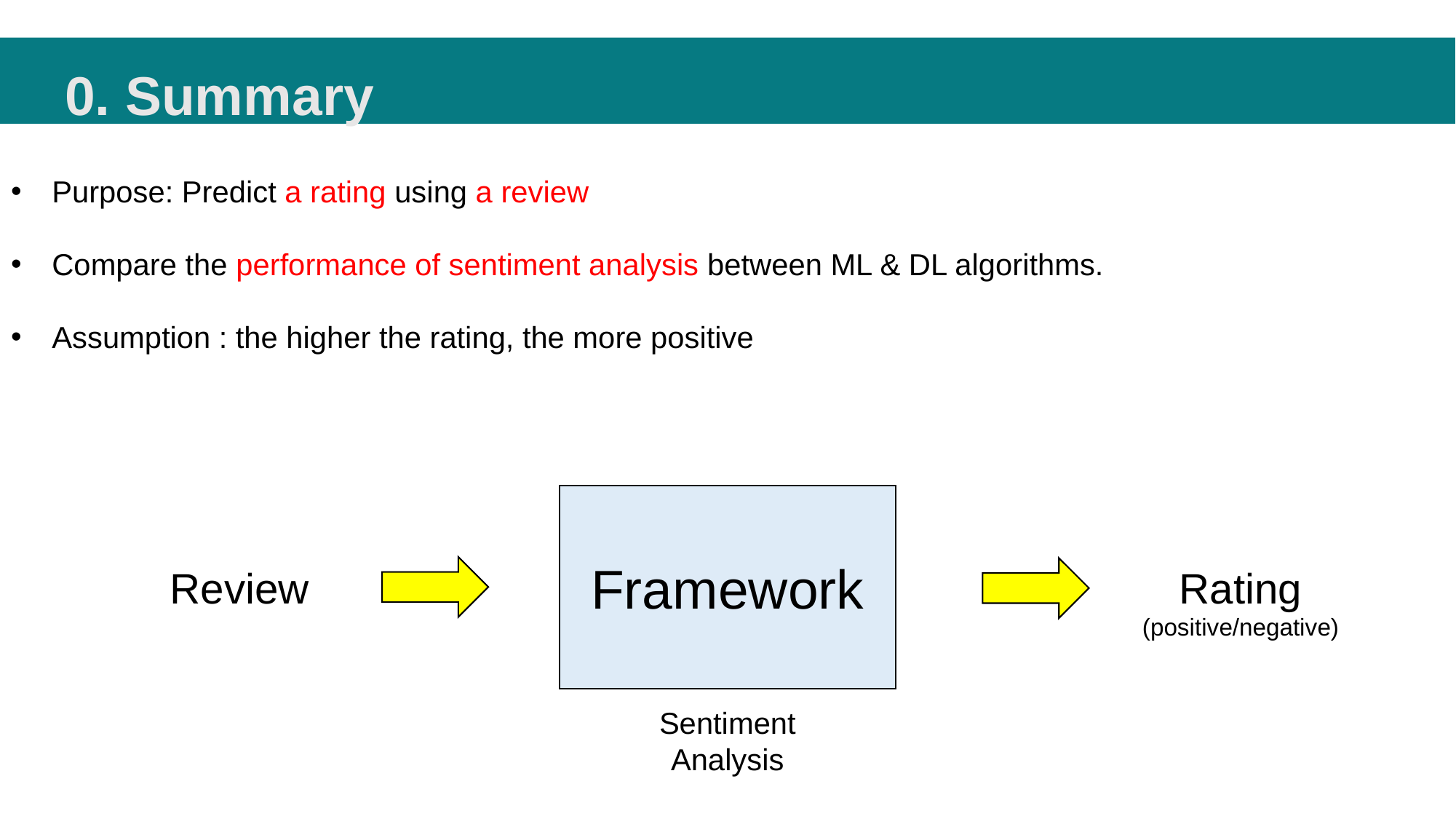

0. Summary

Purpose: Predict a rating using a review
Compare the performance of sentiment analysis between ML & DL algorithms.
Assumption : the higher the rating, the more positive
Framework
Review
Rating
(positive/negative)

Sentiment Analysis